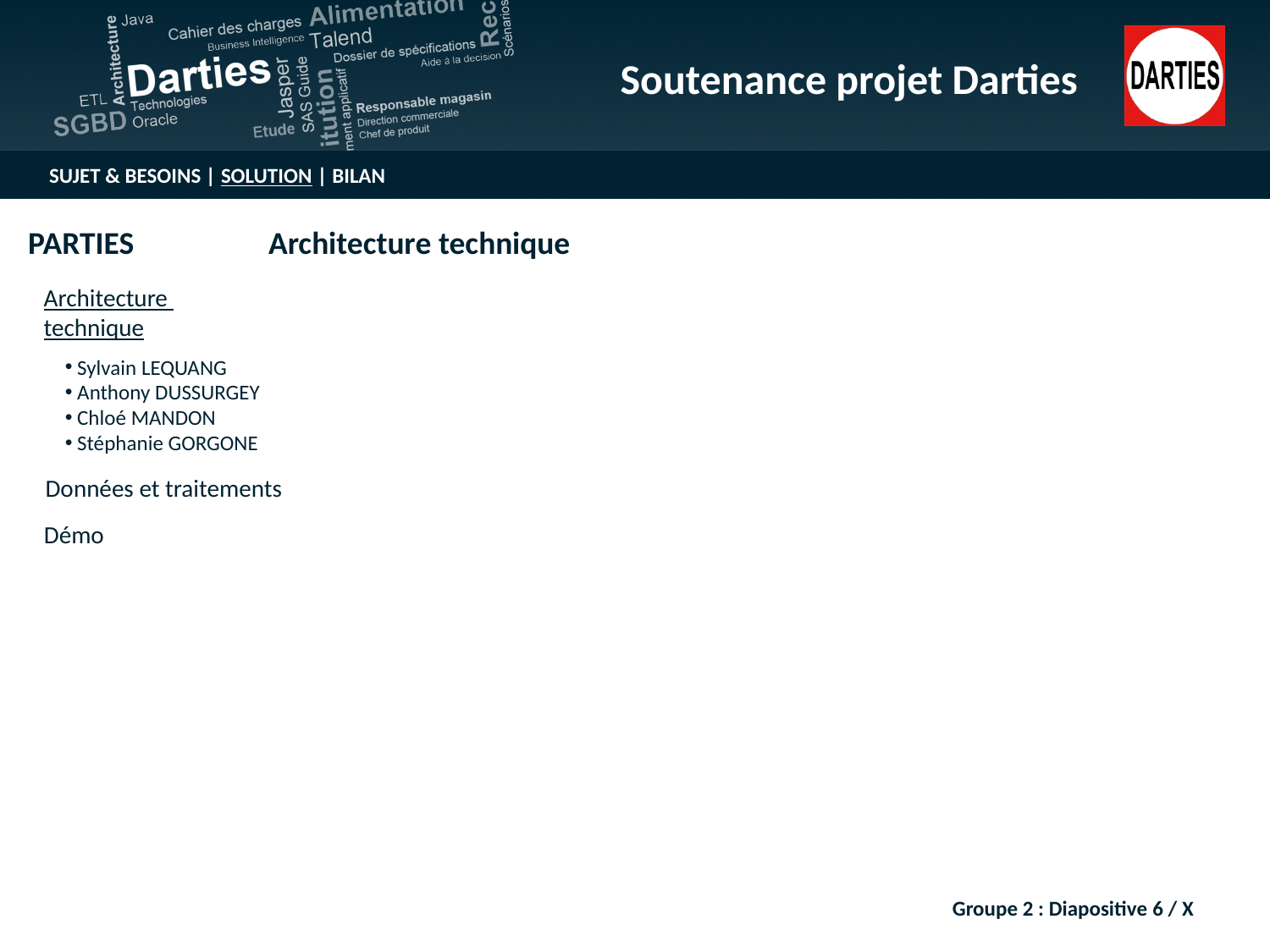

Groupe 2 : Diapositive 6 / X